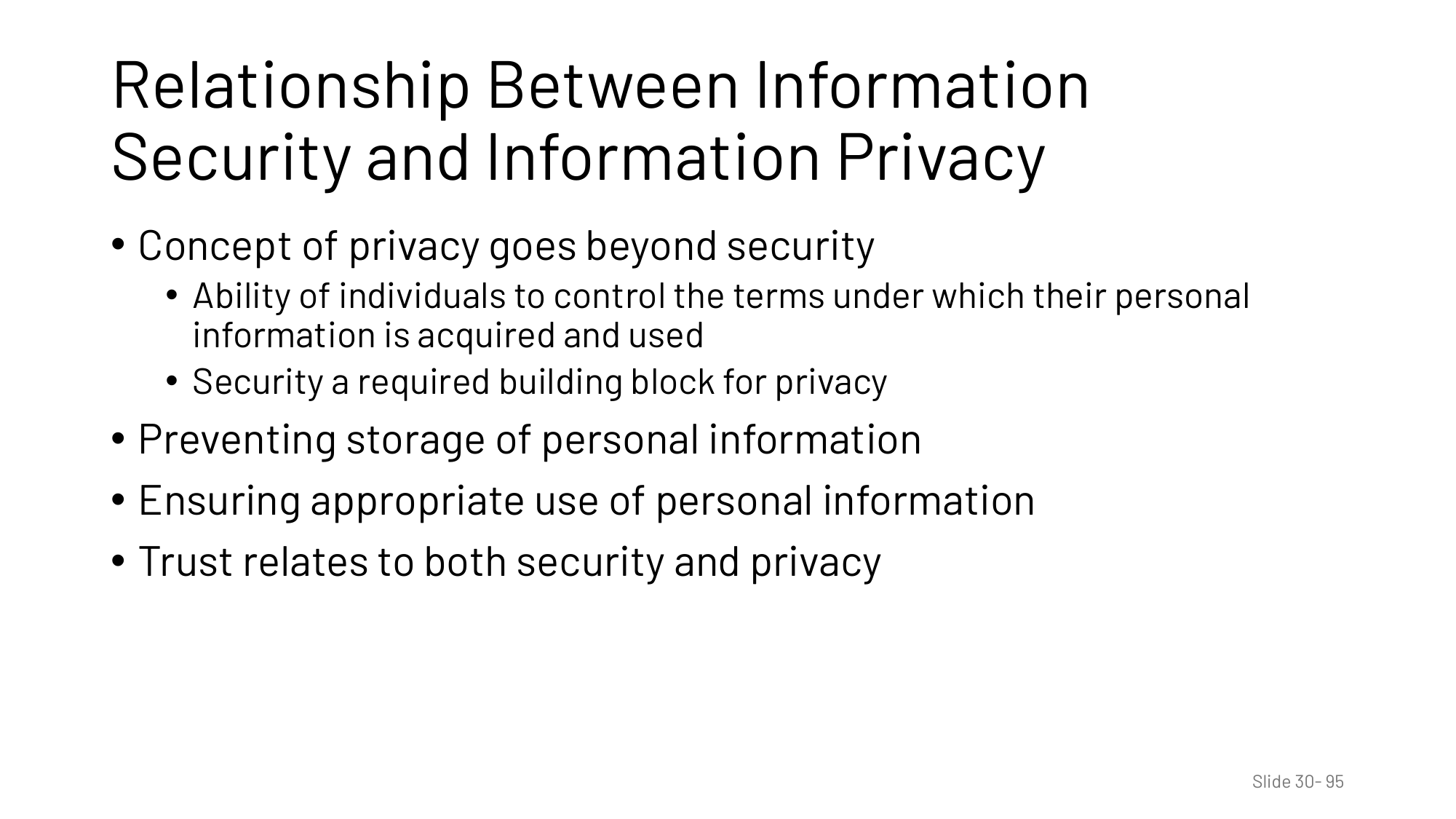

# Relationship Between Information Security and Information Privacy
Concept of privacy goes beyond security
Ability of individuals to control the terms under which their personal information is acquired and used
Security a required building block for privacy
Preventing storage of personal information
Ensuring appropriate use of personal information
Trust relates to both security and privacy
Slide 30- 95